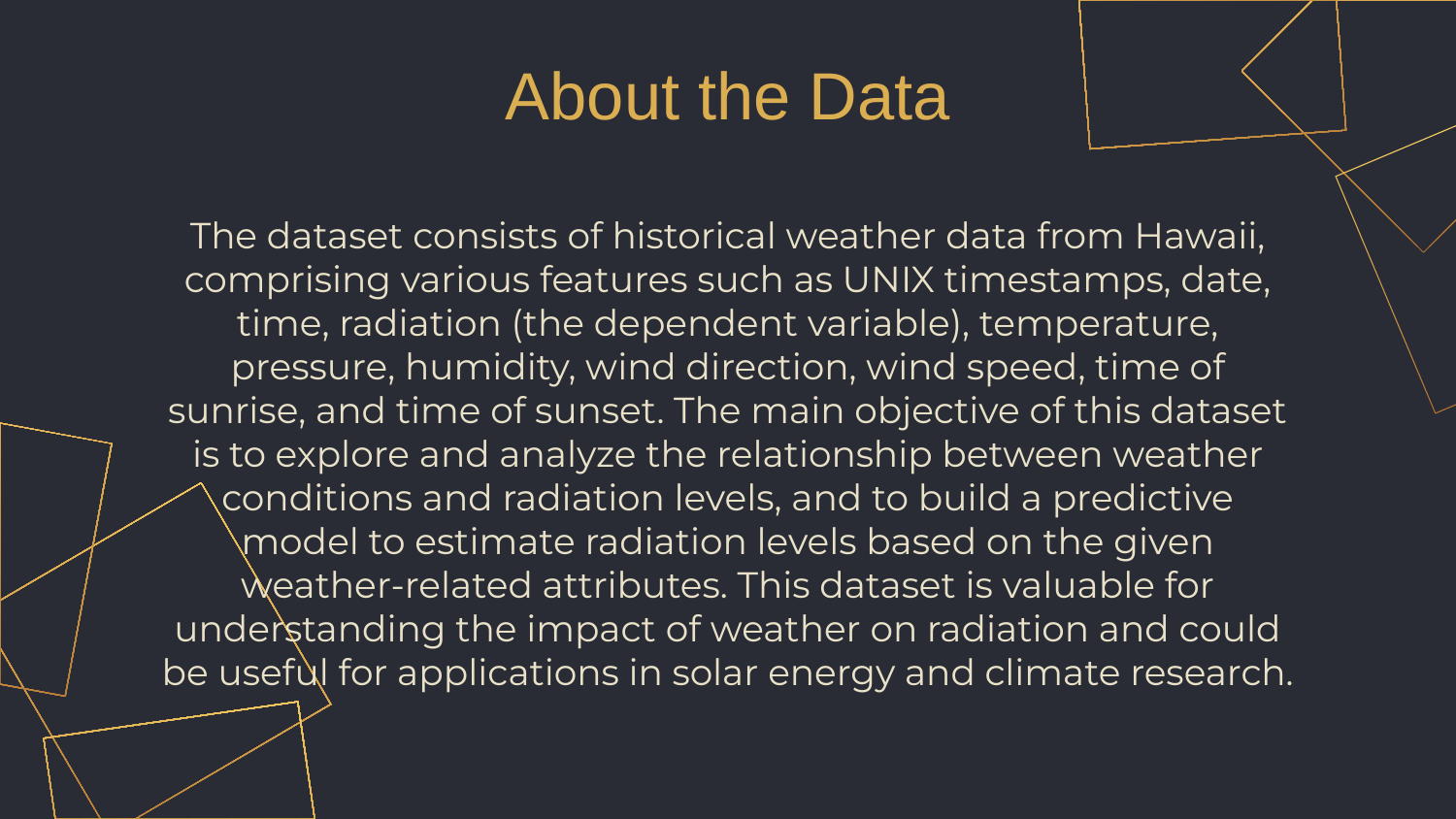

# About the Data
The dataset consists of historical weather data from Hawaii, comprising various features such as UNIX timestamps, date, time, radiation (the dependent variable), temperature, pressure, humidity, wind direction, wind speed, time of sunrise, and time of sunset. The main objective of this dataset is to explore and analyze the relationship between weather conditions and radiation levels, and to build a predictive model to estimate radiation levels based on the given weather-related attributes. This dataset is valuable for understanding the impact of weather on radiation and could be useful for applications in solar energy and climate research.